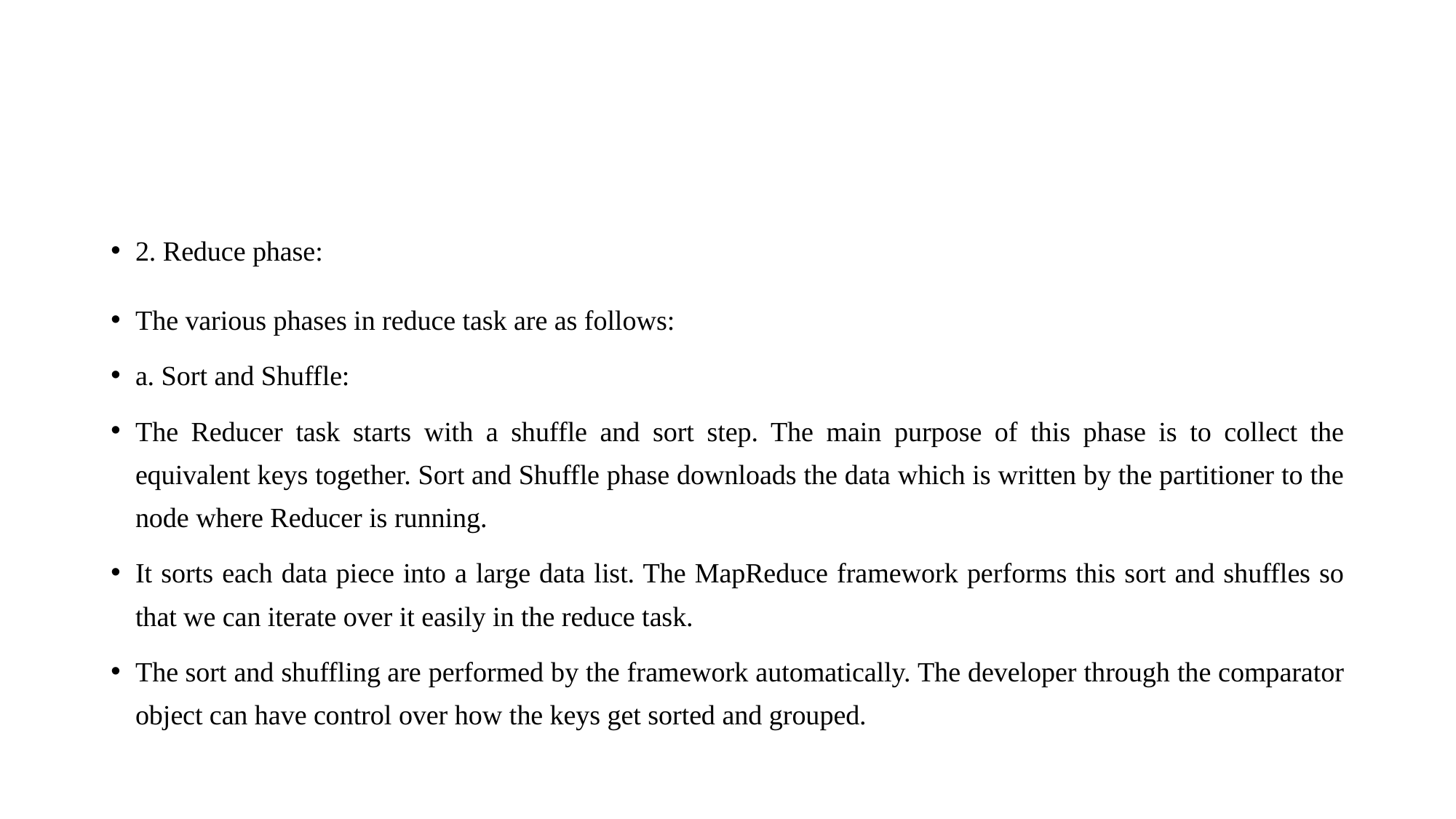

#
2. Reduce phase:
The various phases in reduce task are as follows:
a. Sort and Shuffle:
The Reducer task starts with a shuffle and sort step. The main purpose of this phase is to collect the equivalent keys together. Sort and Shuffle phase downloads the data which is written by the partitioner to the node where Reducer is running.
It sorts each data piece into a large data list. The MapReduce framework performs this sort and shuffles so that we can iterate over it easily in the reduce task.
The sort and shuffling are performed by the framework automatically. The developer through the comparator object can have control over how the keys get sorted and grouped.